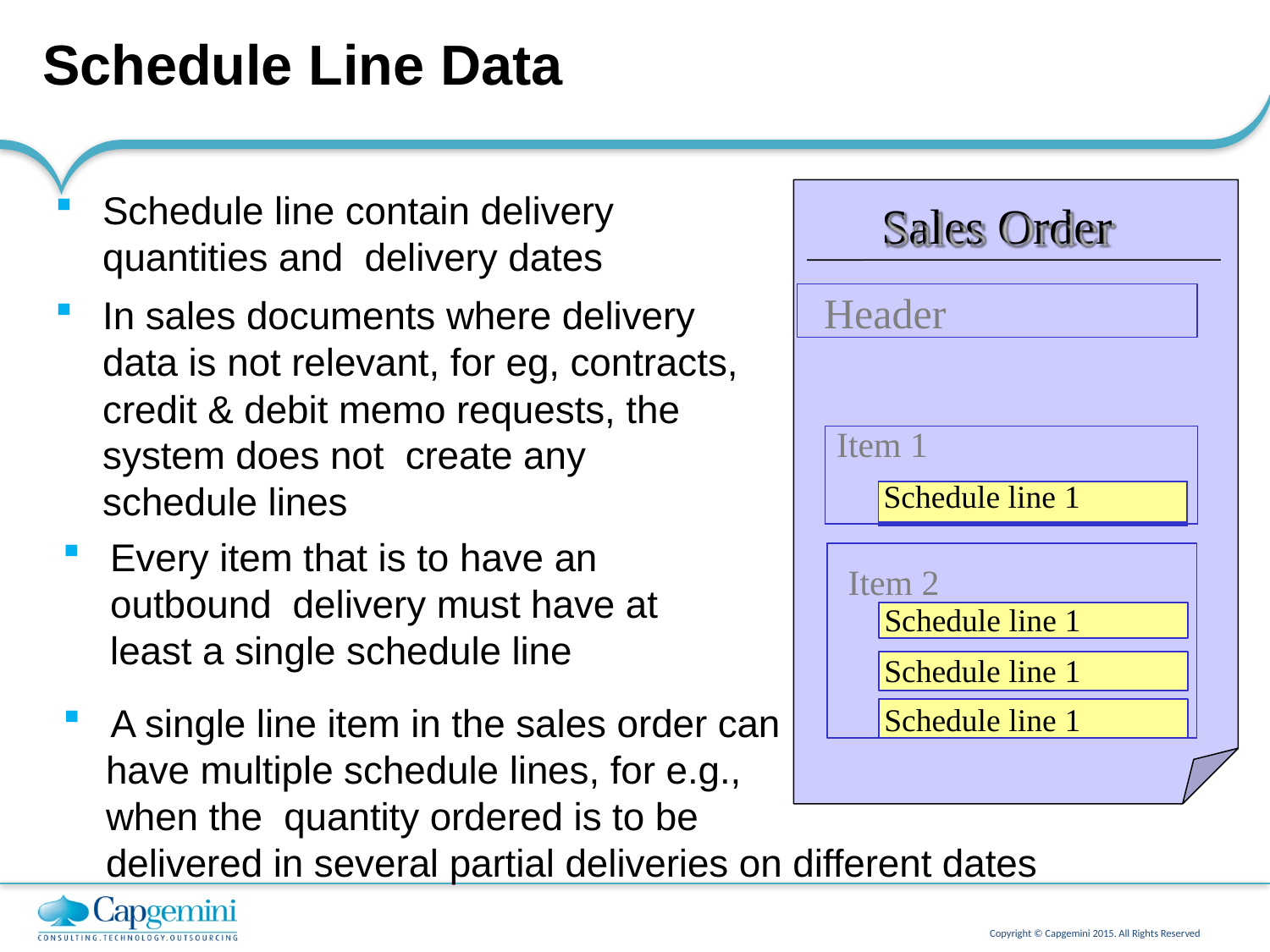

# Schedule Line Data

Schedule line contain delivery quantities and  delivery dates
Sales Order

Header
In sales documents where delivery data is not relevant, for eg, contracts, credit & debit memo requests, the system does not  create any schedule lines
| Item 1 |  |  |
| --- | --- | --- |
|  | Schedule line 1 |  |
Every item that is to have an outbound  delivery must have at least a single schedule line
Item 2

Schedule line 1
Schedule line 1
Schedule line 1

A single line item in the sales order can
    have multiple schedule lines, for e.g.,
    when the  quantity ordered is to be
    delivered in several partial deliveries on different dates